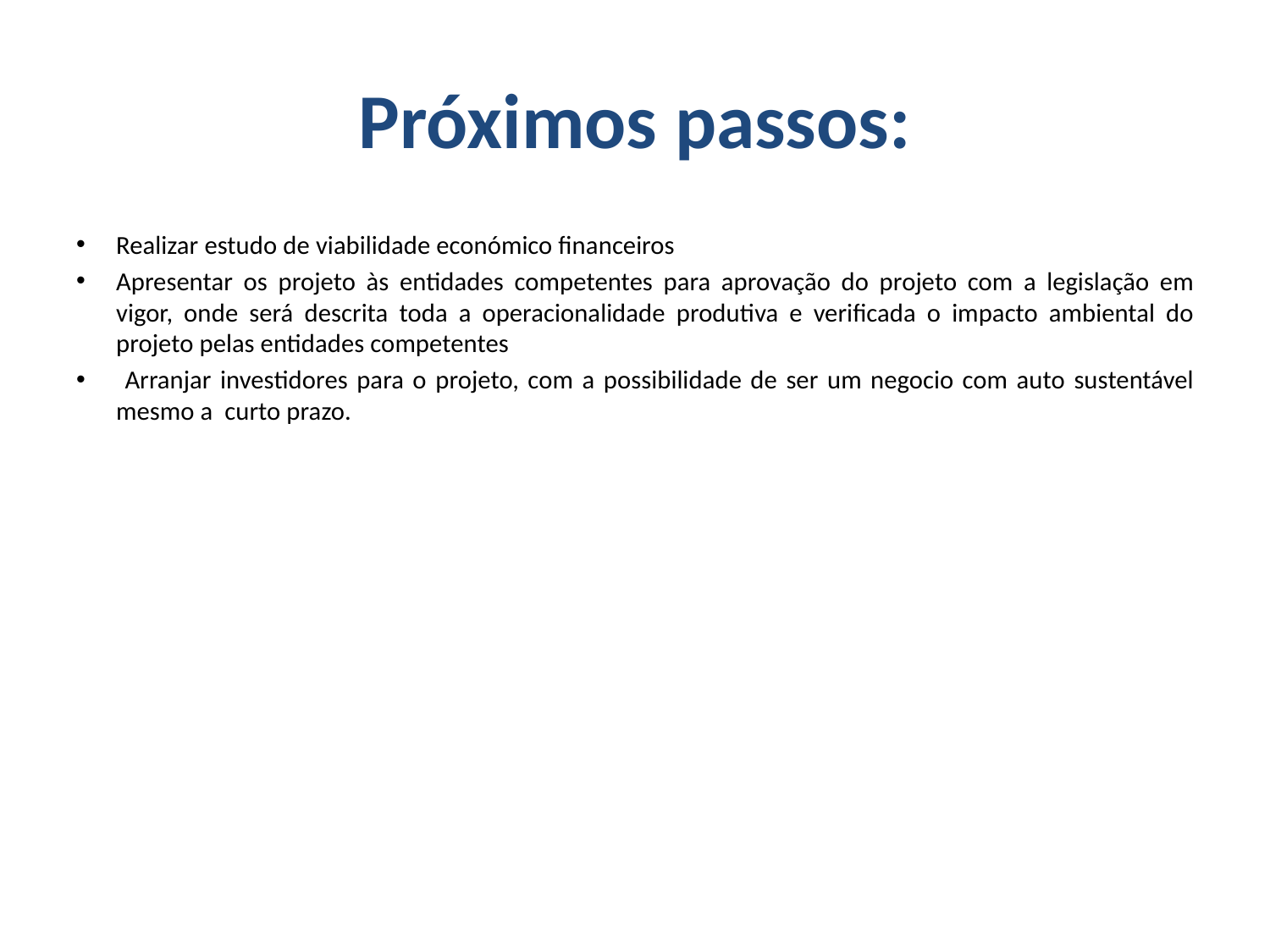

# Próximos passos:
Realizar estudo de viabilidade económico financeiros
Apresentar os projeto às entidades competentes para aprovação do projeto com a legislação em vigor, onde será descrita toda a operacionalidade produtiva e verificada o impacto ambiental do projeto pelas entidades competentes
 Arranjar investidores para o projeto, com a possibilidade de ser um negocio com auto sustentável mesmo a  curto prazo.